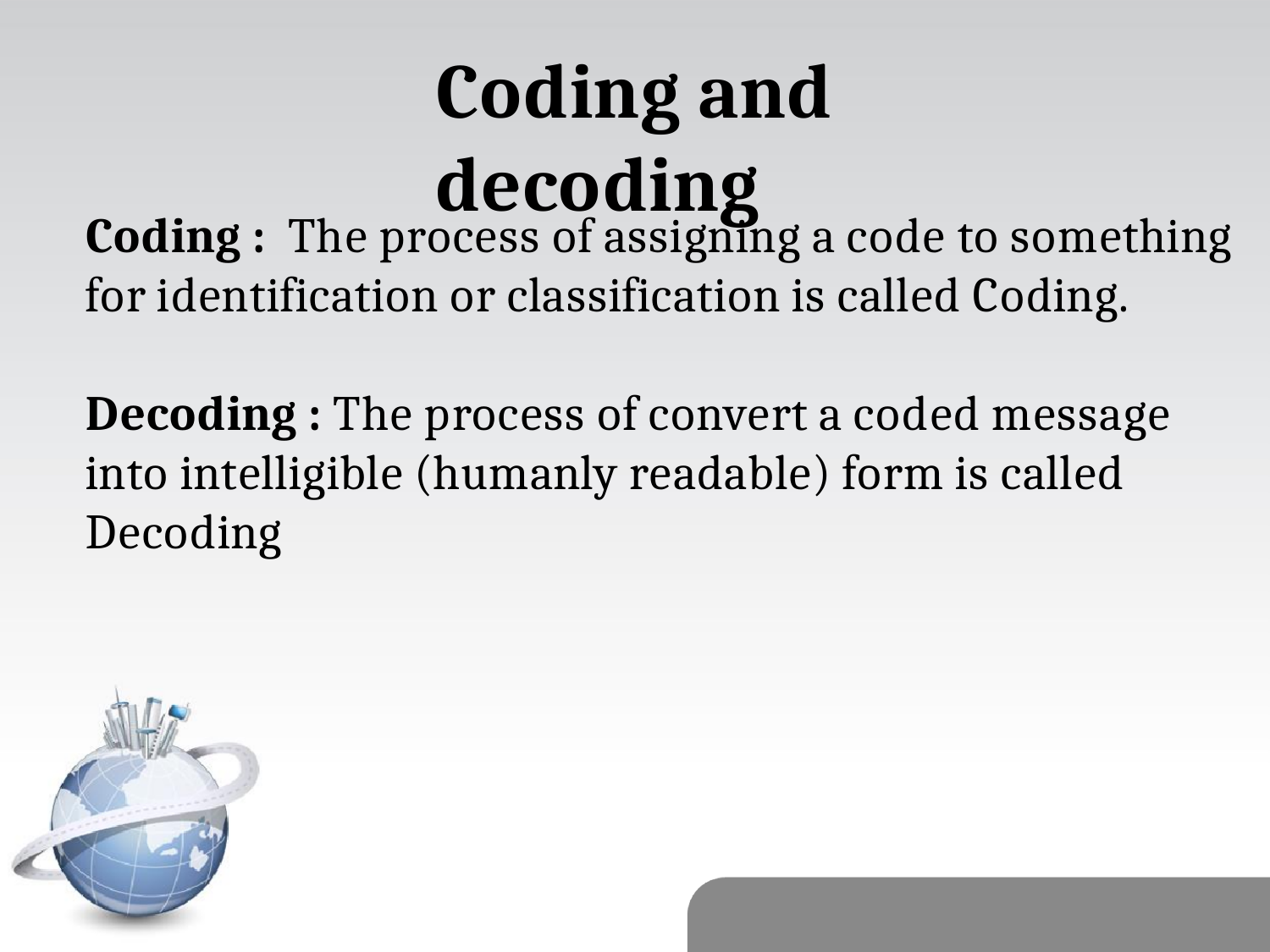

# Coding and decoding
Coding :  The process of assigning a code to something for identification or classification is called Coding.

Decoding : The process of convert a coded message into intelligible (humanly readable) form is called Decoding